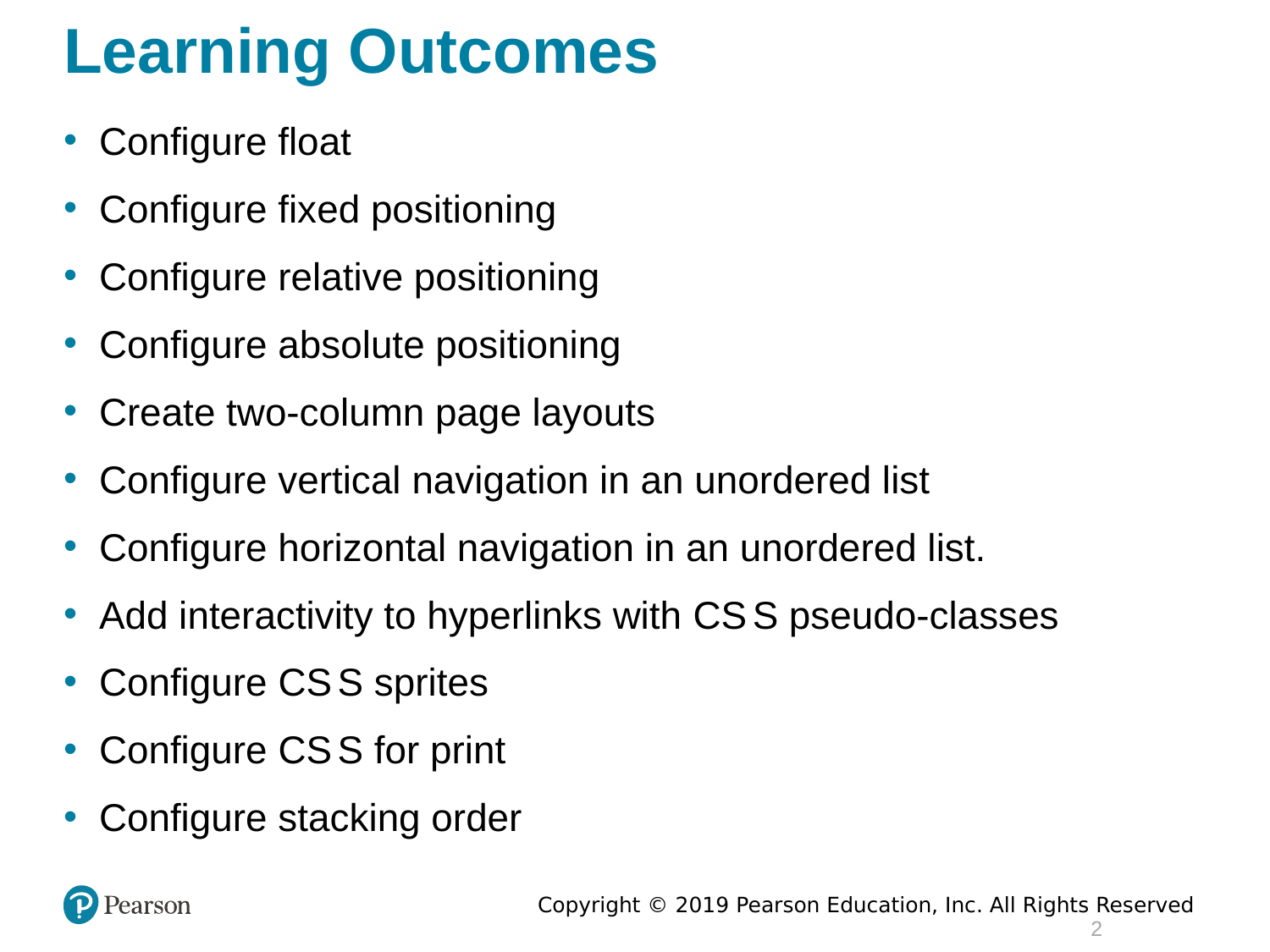

# Learning Outcomes
Configure float
Configure fixed positioning
Configure relative positioning
Configure absolute positioning
Create two-column page layouts
Configure vertical navigation in an unordered list
Configure horizontal navigation in an unordered list.
Add interactivity to hyperlinks with C S S pseudo-classes
Configure C S S sprites
Configure C S S for print
Configure stacking order